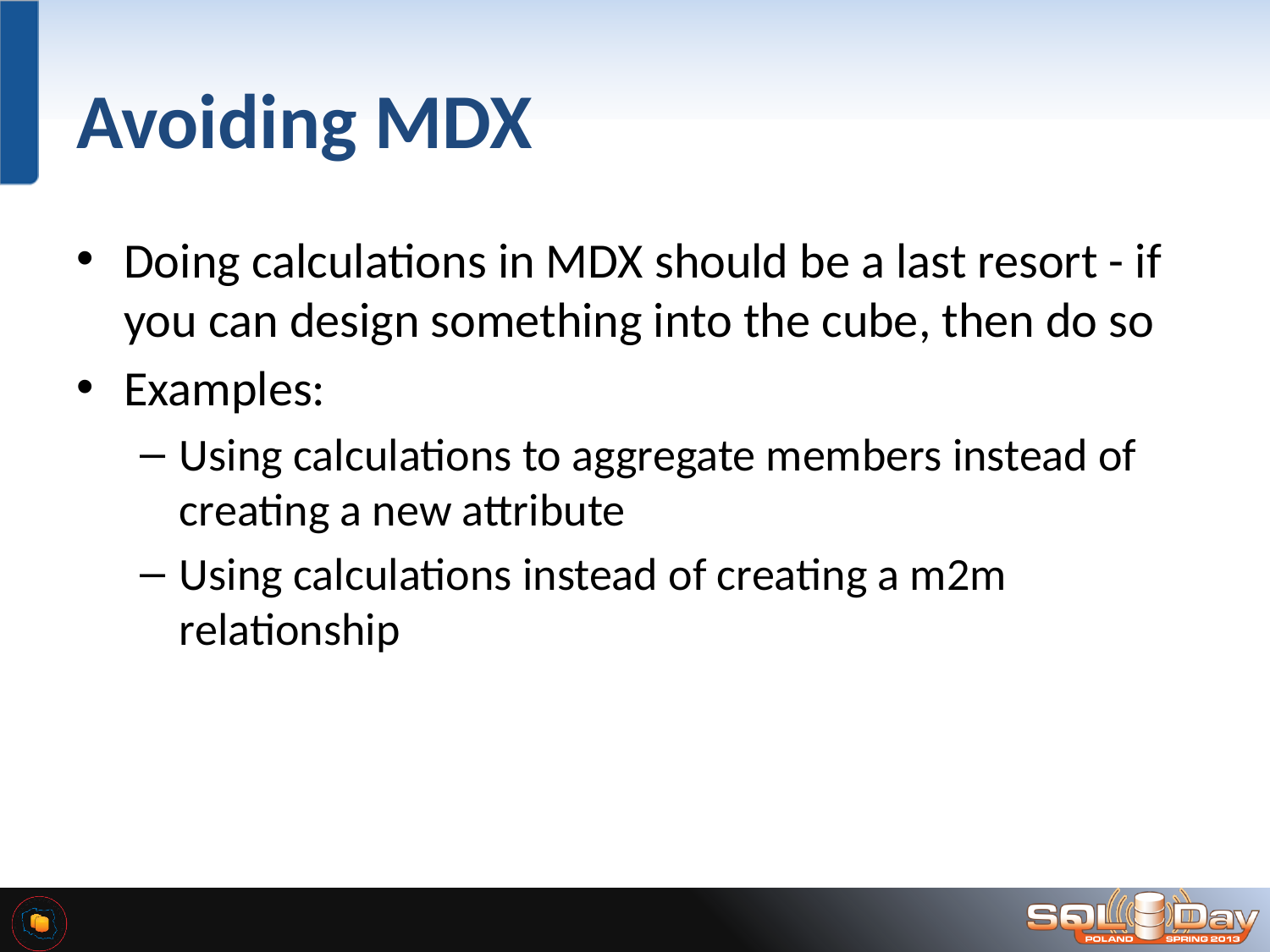

# Avoiding MDX
Doing calculations in MDX should be a last resort - if you can design something into the cube, then do so
Examples:
Using calculations to aggregate members instead of creating a new attribute
Using calculations instead of creating a m2m relationship